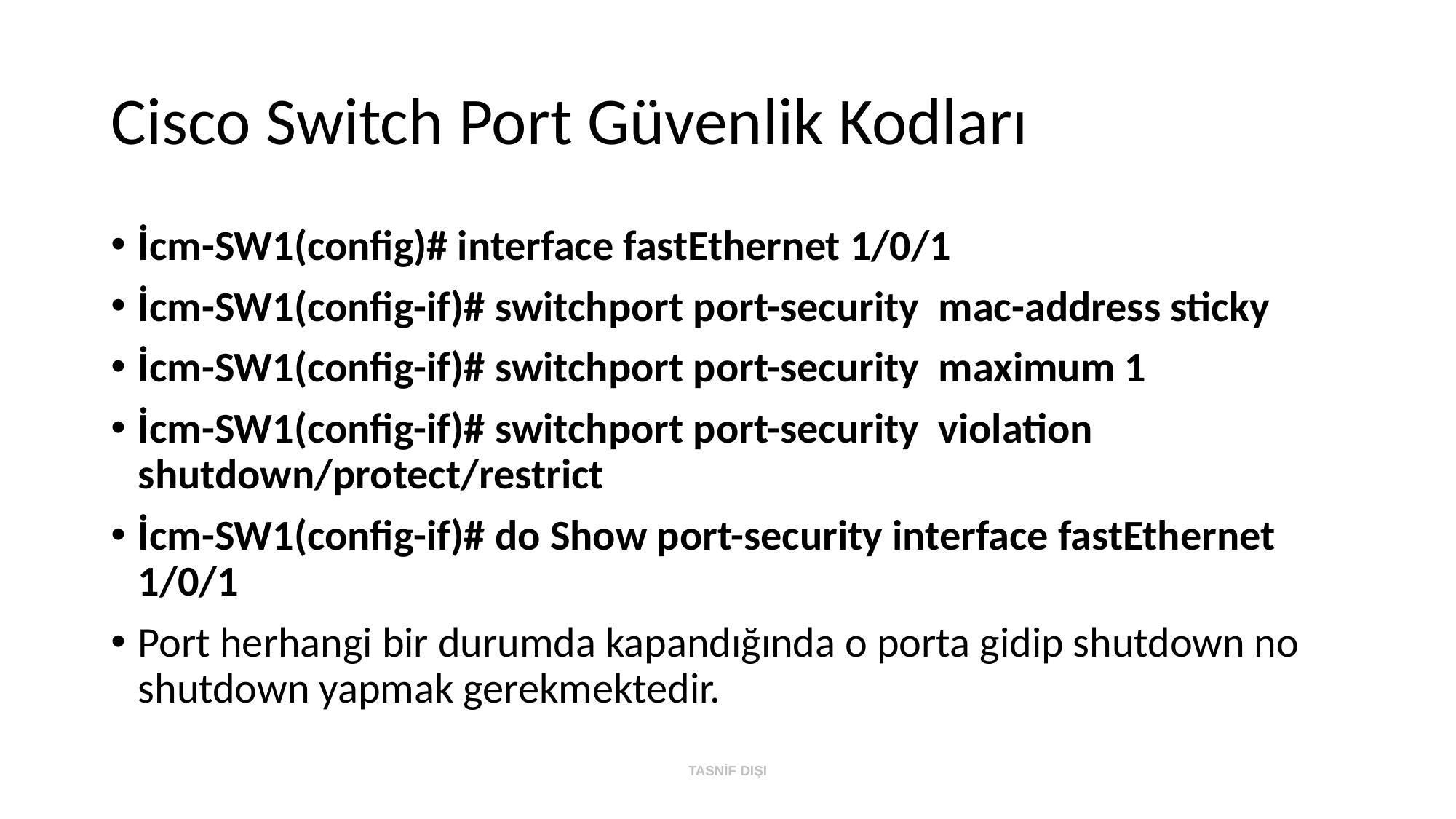

# Cisco Switch Port Güvenlik Kodları
İcm-SW1(config)# interface fastEthernet 1/0/1
İcm-SW1(config-if)# switchport port-security  mac-address sticky
İcm-SW1(config-if)# switchport port-security  maximum 1
İcm-SW1(config-if)# switchport port-security  violation shutdown/protect/restrict
İcm-SW1(config-if)# do Show port-security interface fastEthernet 1/0/1
Port herhangi bir durumda kapandığında o porta gidip shutdown no shutdown yapmak gerekmektedir.

TASNİF DIŞI